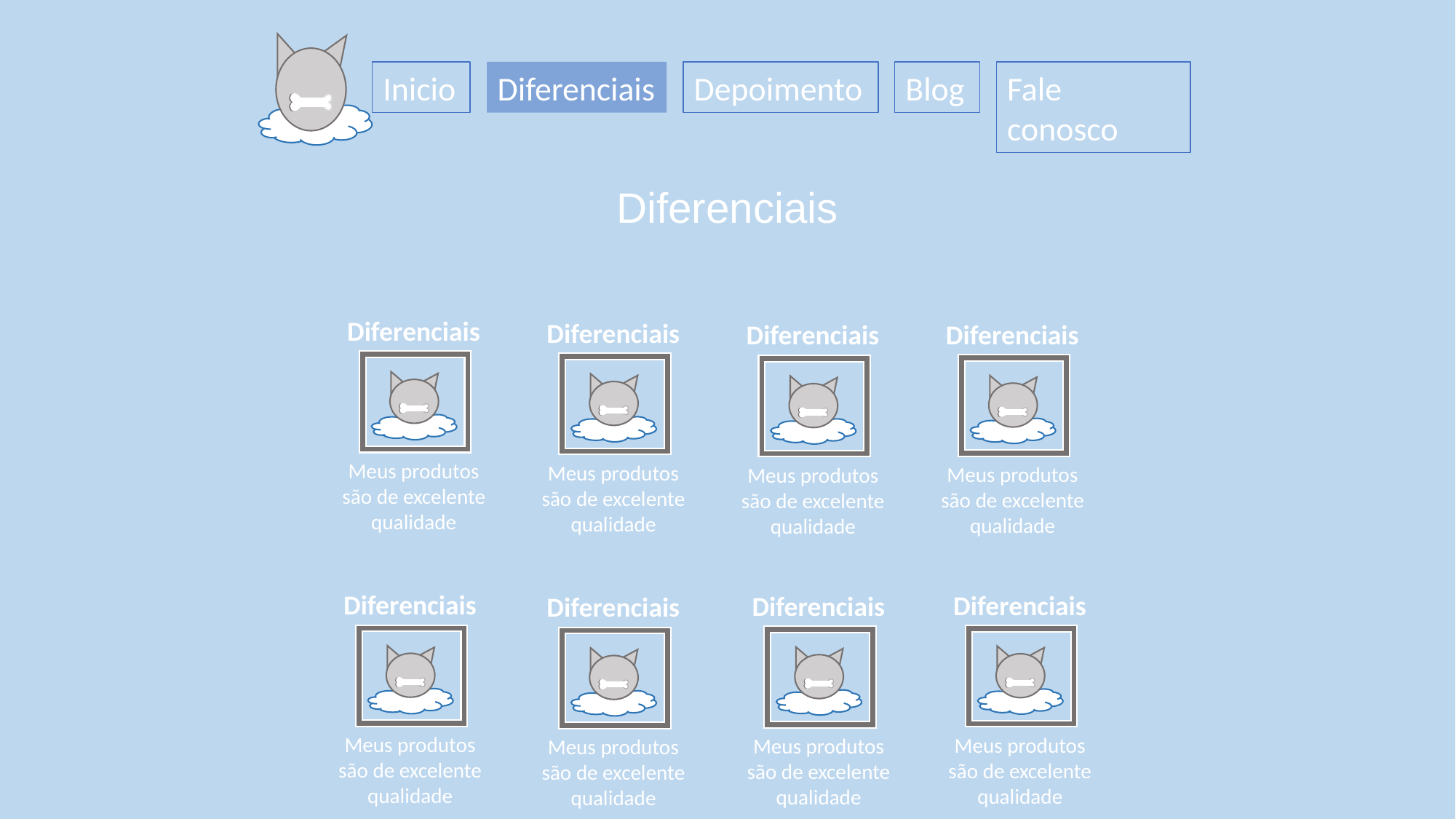

Blog
Fale conosco
Depoimento
Diferenciais
Inicio

Diferenciais
Diferenciais
Meus produtos são de excelente qualidade

Diferenciais
Meus produtos são de excelente qualidade

Diferenciais
Meus produtos são de excelente qualidade

Diferenciais
Meus produtos são de excelente qualidade

Diferenciais
Meus produtos são de excelente qualidade

Diferenciais
Meus produtos são de excelente qualidade

Diferenciais
Meus produtos são de excelente qualidade

Diferenciais
Meus produtos são de excelente qualidade